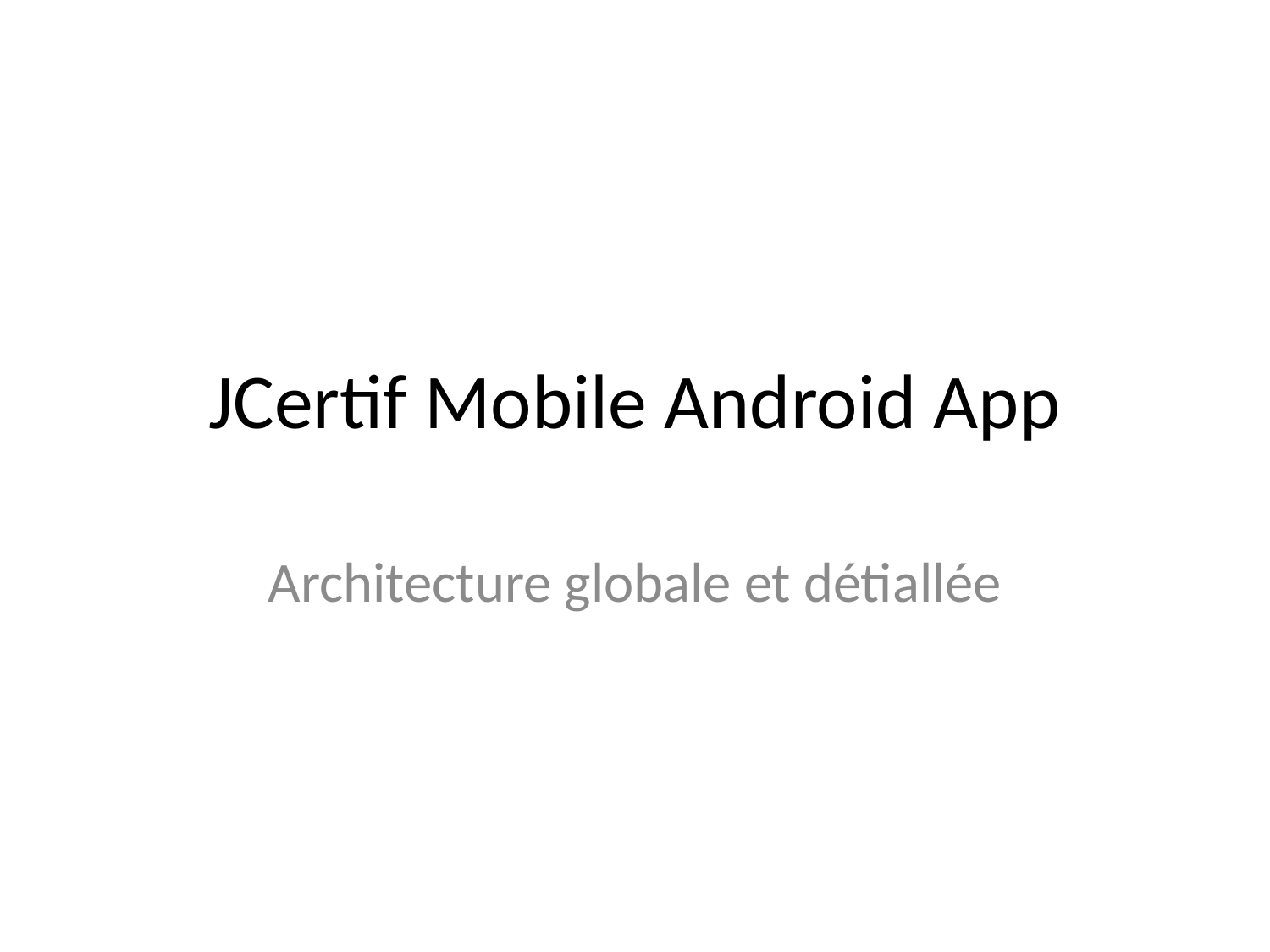

# JCertif Mobile Android App
Architecture globale et détiallée